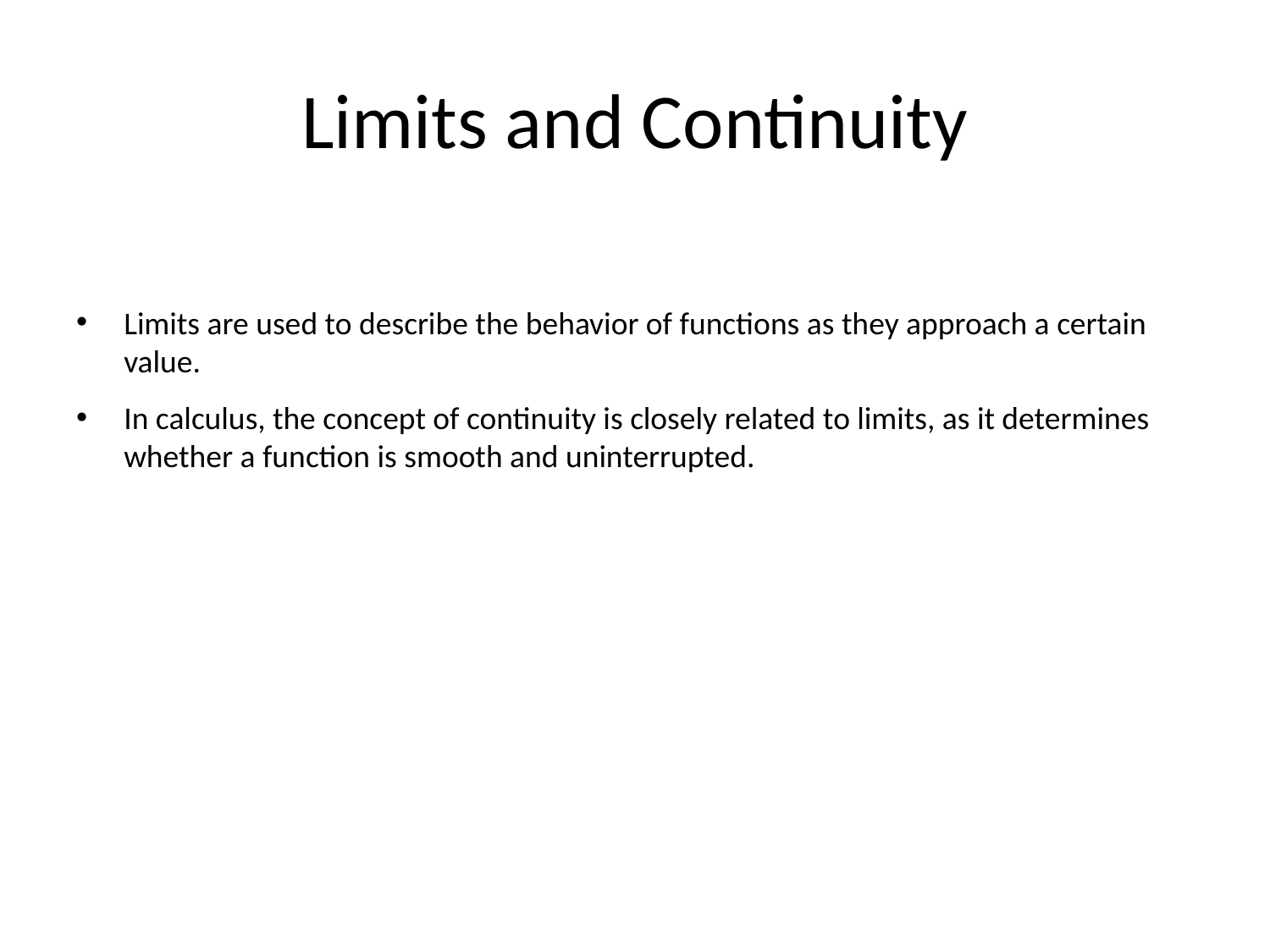

# Limits and Continuity

Limits are used to describe the behavior of functions as they approach a certain value.
In calculus, the concept of continuity is closely related to limits, as it determines whether a function is smooth and uninterrupted.